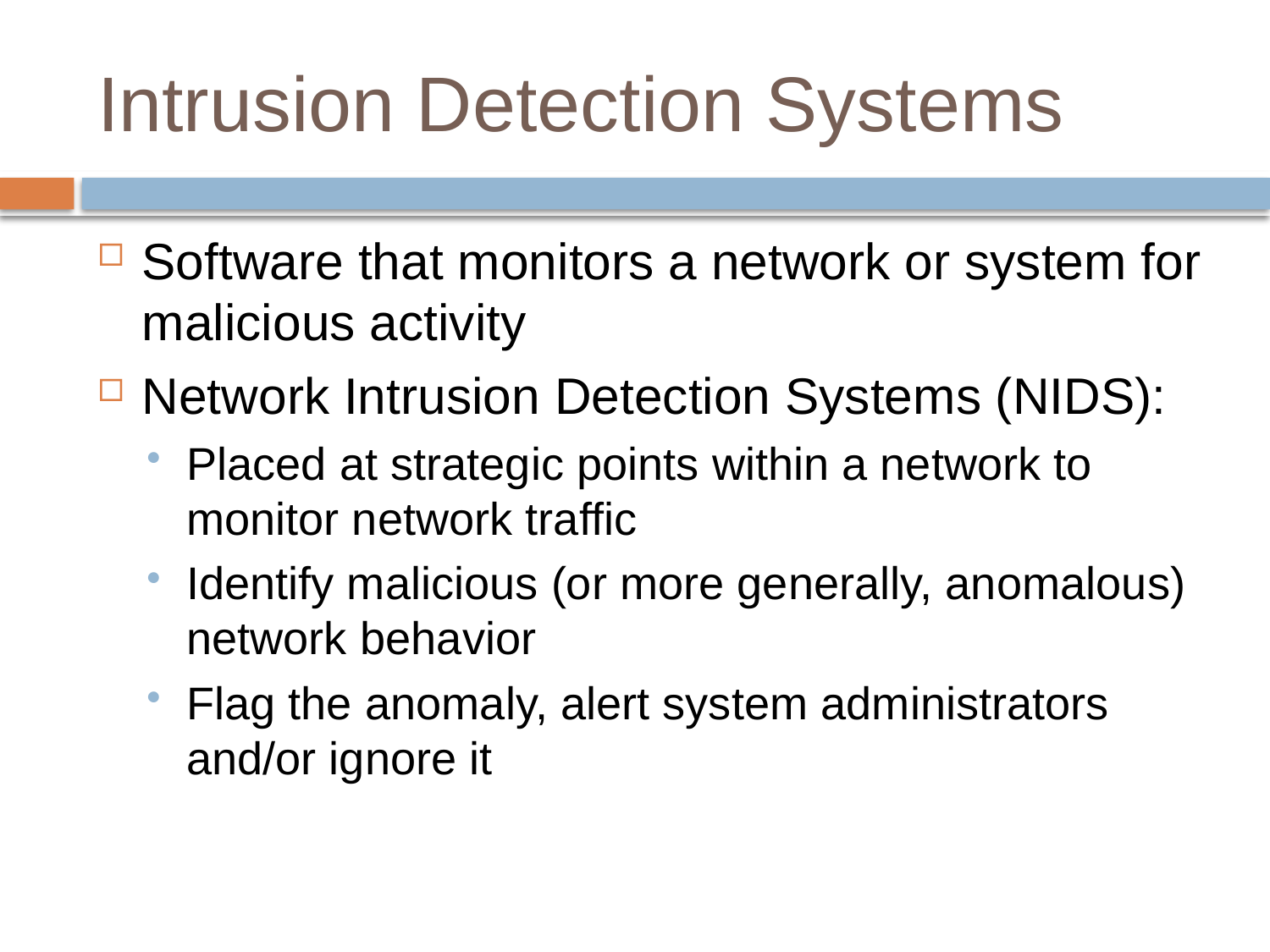

# Intrusion Detection Systems
Software that monitors a network or system for malicious activity
Network Intrusion Detection Systems (NIDS):
Placed at strategic points within a network to monitor network traffic
Identify malicious (or more generally, anomalous) network behavior
Flag the anomaly, alert system administrators and/or ignore it